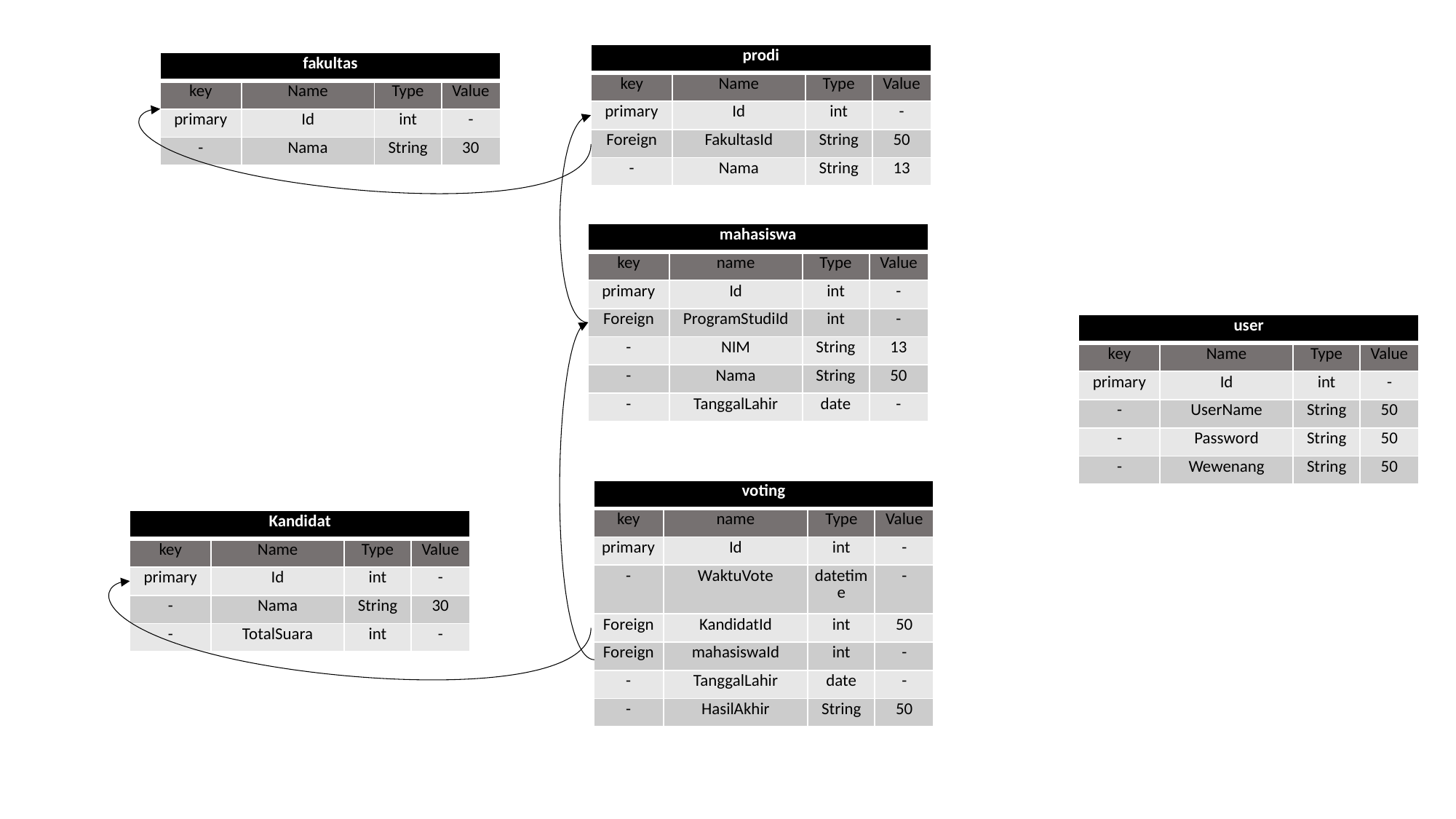

| prodi |  |  |  |
| --- | --- | --- | --- |
| key | Name | Type | Value |
| primary | Id | int | - |
| Foreign | FakultasId | String | 50 |
| - | Nama | String | 13 |
| fakultas |  |  |  |
| --- | --- | --- | --- |
| key | Name | Type | Value |
| primary | Id | int | - |
| - | Nama | String | 30 |
| mahasiswa |  |  |  |
| --- | --- | --- | --- |
| key | name | Type | Value |
| primary | Id | int | - |
| Foreign | ProgramStudiId | int | - |
| - | NIM | String | 13 |
| - | Nama | String | 50 |
| - | TanggalLahir | date | - |
| user |  |  |  |
| --- | --- | --- | --- |
| key | Name | Type | Value |
| primary | Id | int | - |
| - | UserName | String | 50 |
| - | Password | String | 50 |
| - | Wewenang | String | 50 |
| voting |  |  |  |
| --- | --- | --- | --- |
| key | name | Type | Value |
| primary | Id | int | - |
| - | WaktuVote | datetime | - |
| Foreign | KandidatId | int | 50 |
| Foreign | mahasiswaId | int | - |
| - | TanggalLahir | date | - |
| - | HasilAkhir | String | 50 |
| Kandidat |  |  |  |
| --- | --- | --- | --- |
| key | Name | Type | Value |
| primary | Id | int | - |
| - | Nama | String | 30 |
| - | TotalSuara | int | - |